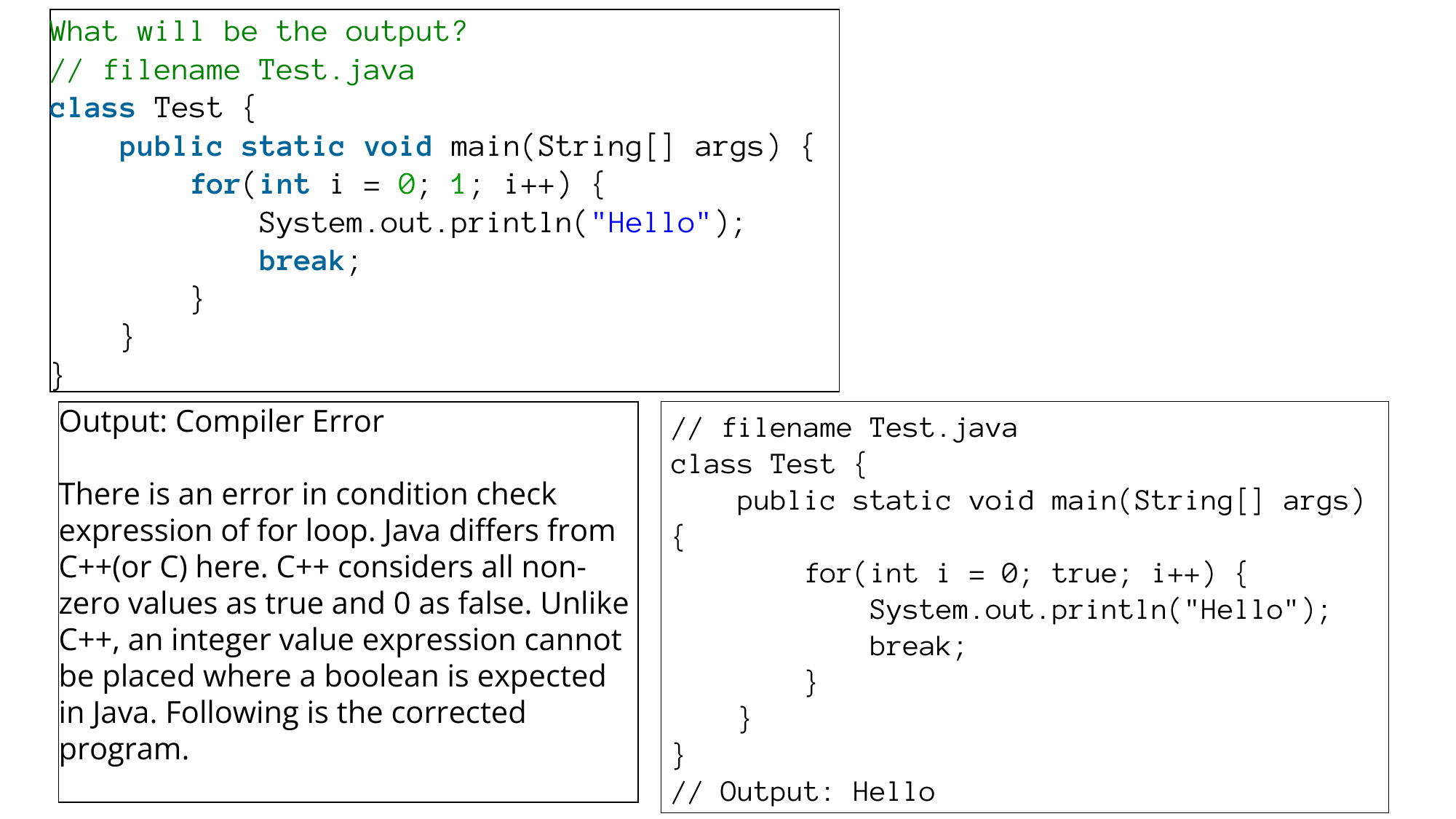

What will be the output?
// filename Test.java
class Test {
    public static void main(String[] args) {
        for(int i = 0; 1; i++) {
            System.out.println("Hello");
            break;
        }
    }
}
// filename Test.java
class Test {
    public static void main(String[] args) {
        for(int i = 0; true; i++) {
            System.out.println("Hello");
            break;
        }
    }
}
// Output: Hello
Output: Compiler Error
There is an error in condition check expression of for loop. Java differs from C++(or C) here. C++ considers all non-zero values as true and 0 as false. Unlike C++, an integer value expression cannot be placed where a boolean is expected in Java. Following is the corrected program.